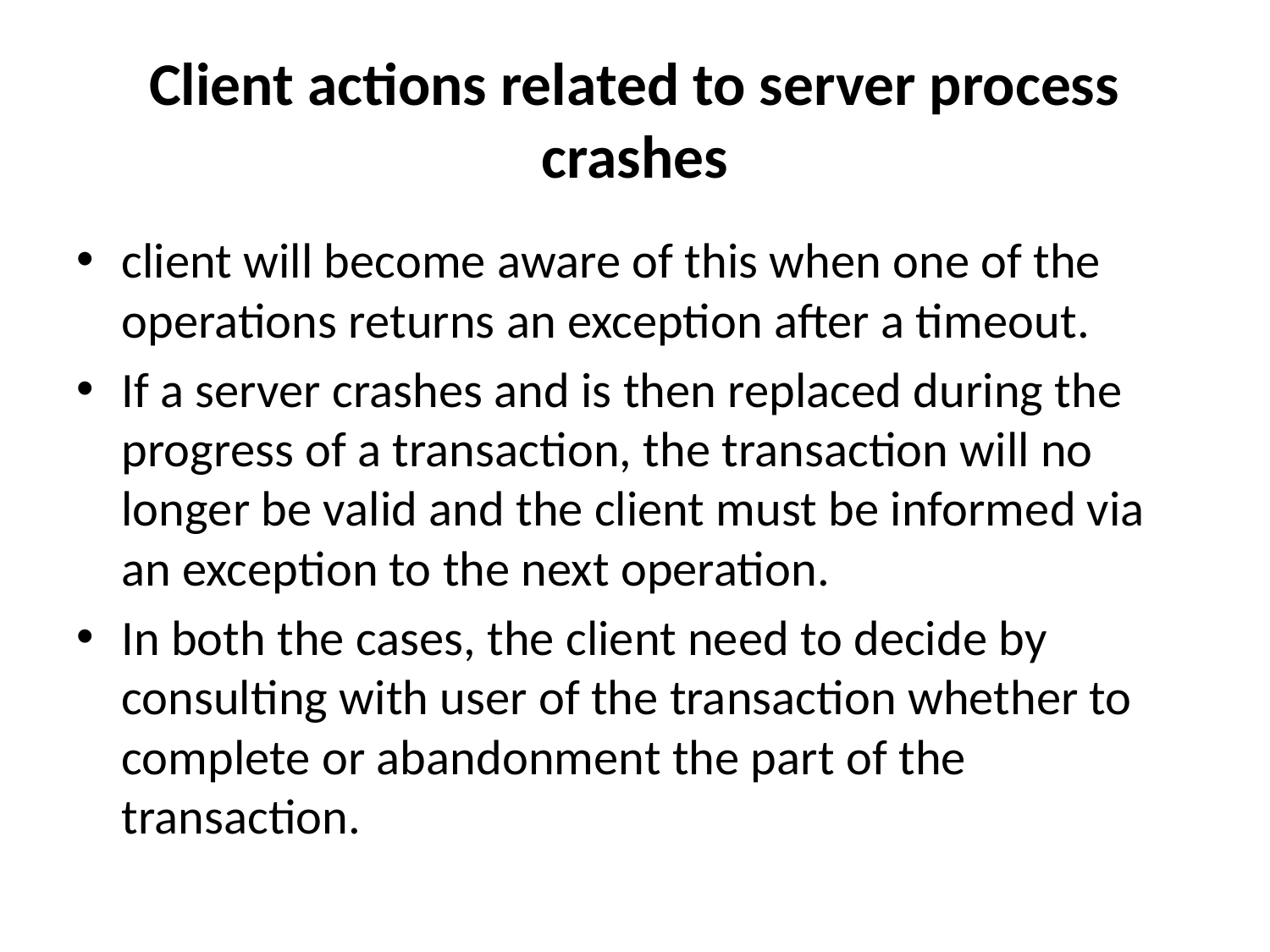

# Client actions related to server process crashes
client will become aware of this when one of the operations returns an exception after a timeout.
If a server crashes and is then replaced during the progress of a transaction, the transaction will no longer be valid and the client must be informed via an exception to the next operation.
In both the cases, the client need to decide by consulting with user of the transaction whether to complete or abandonment the part of the transaction.